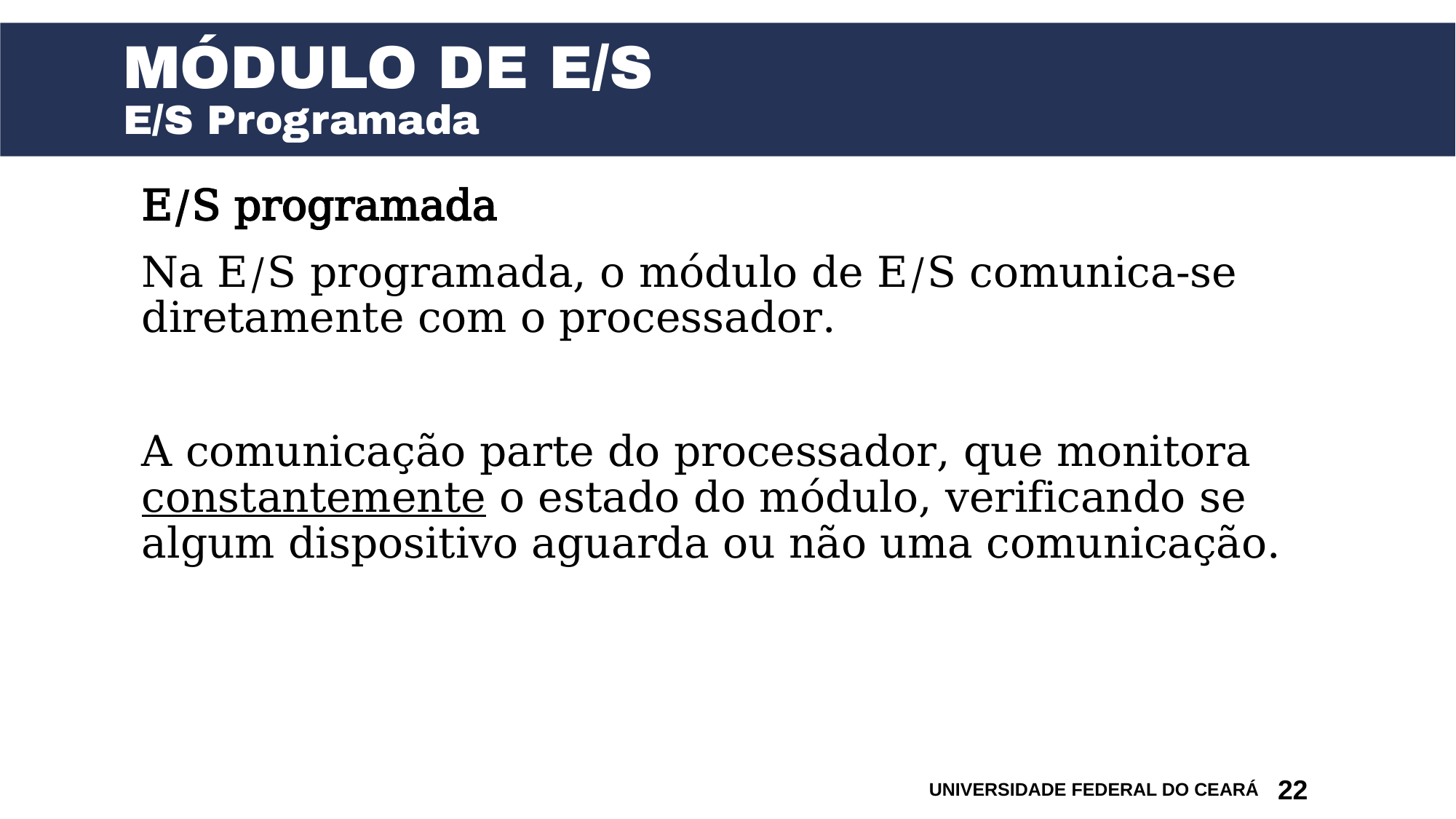

# Módulo de e/s E/S Programada
E/S programada
Na E/S programada, o módulo de E/S comunica-se diretamente com o processador.

A comunicação parte do processador, que monitora constantemente o estado do módulo, verificando se algum dispositivo aguarda ou não uma comunicação.
UNIVERSIDADE FEDERAL DO CEARÁ
22